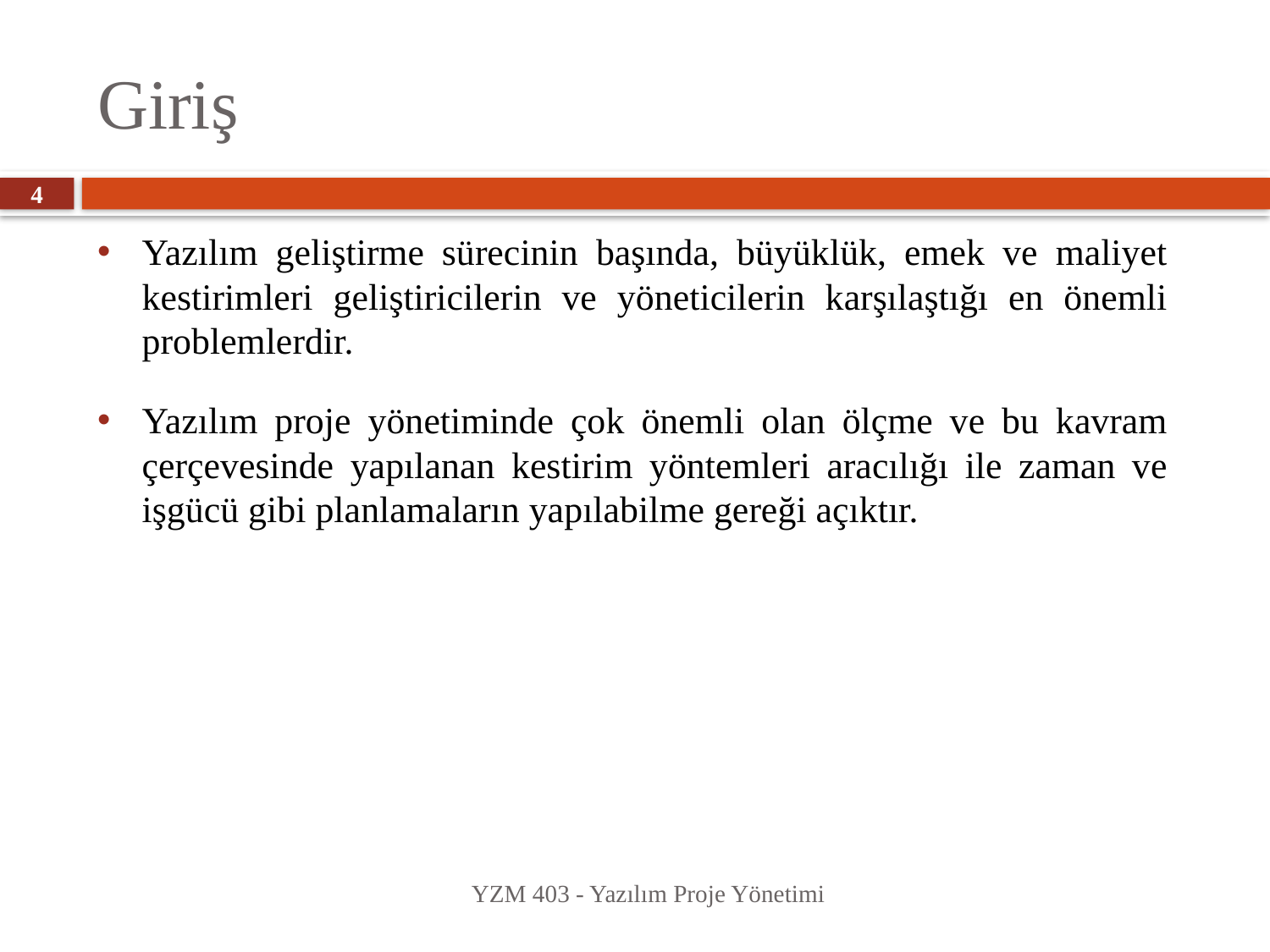

# Giriş
4
Yazılım geliştirme sürecinin başında, büyüklük, emek ve maliyet kestirimleri geliştiricilerin ve yöneticilerin karşılaştığı en önemli problemlerdir.

Yazılım proje yönetiminde çok önemli olan ölçme ve bu kavram çerçevesinde yapılanan kestirim yöntemleri aracılığı ile zaman ve işgücü gibi planlamaların yapılabilme gereği açıktır.

YZM 403 - Yazılım Proje Yönetimi